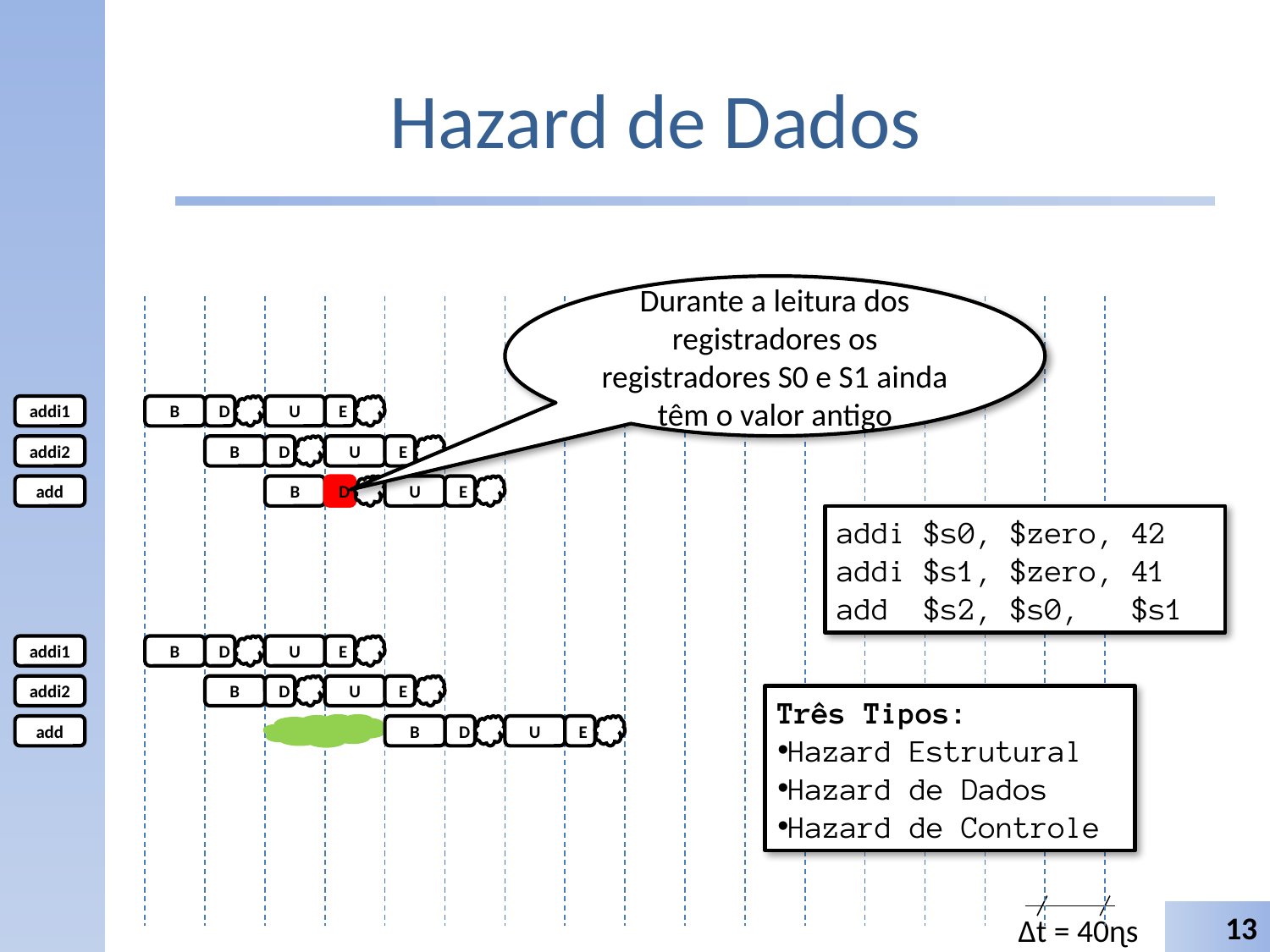

# Hazard de Dados
Durante a leitura dos registradores os registradores S0 e S1 ainda têm o valor antigo
addi1
B
D

U
E

addi2
B
D

U
E

add
B
D

U
E

addi $s0, $zero, 42
addi $s1, $zero, 41
add  $s2, $s0,   $s1
addi1
B
D

U
E

addi2
B
D

U
E

Três Tipos:
Hazard Estrutural
Hazard de Dados
Hazard de Controle
add

B
D

U
E

13
∆t = 40ɳs